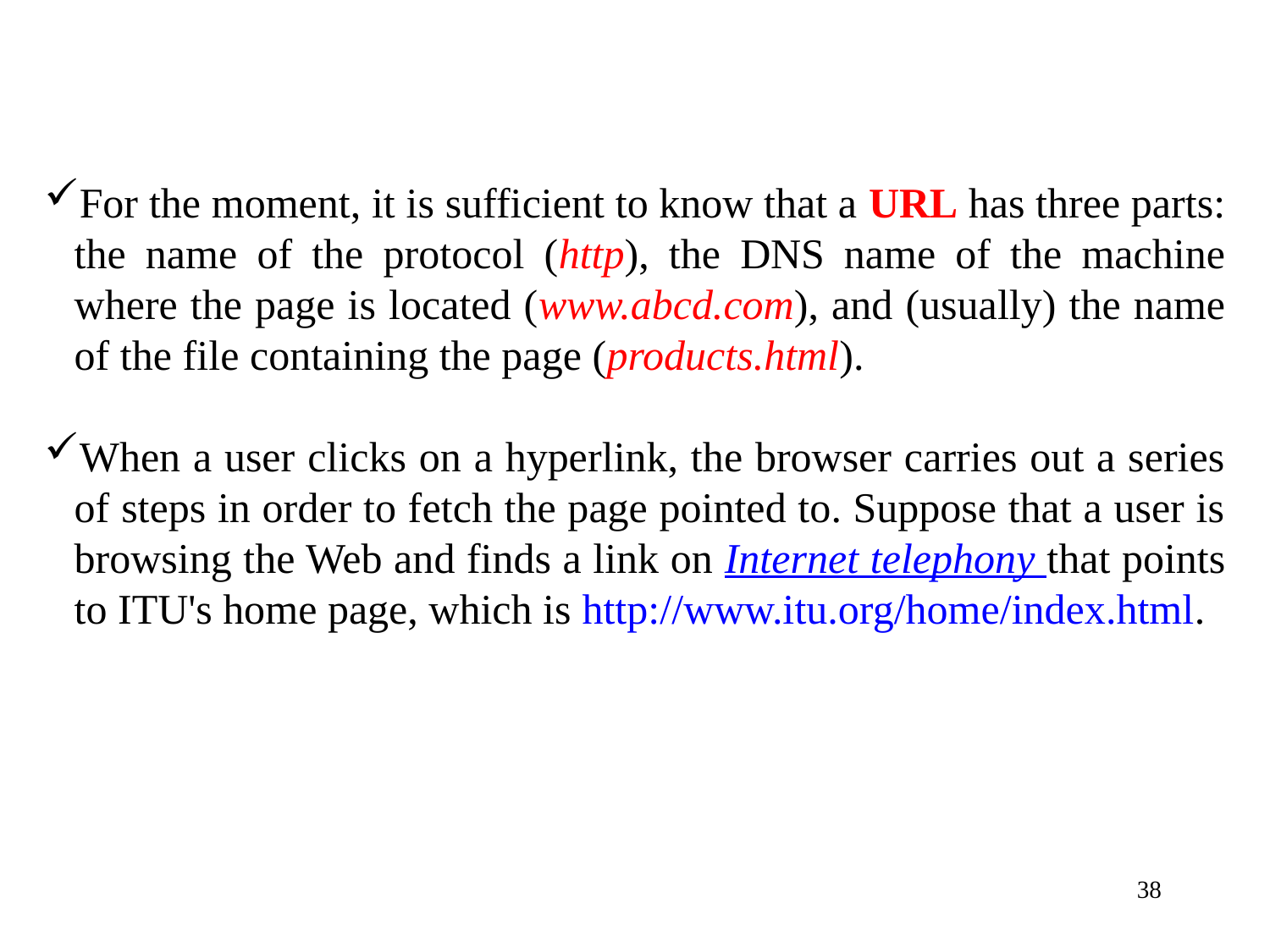

For the moment, it is sufficient to know that a URL has three parts: the name of the protocol (http), the DNS name of the machine where the page is located (www.abcd.com), and (usually) the name of the file containing the page (products.html).

When a user clicks on a hyperlink, the browser carries out a series of steps in order to fetch the page pointed to. Suppose that a user is browsing the Web and finds a link on Internet telephony that points to ITU's home page, which is http://www.itu.org/home/index.html.
38